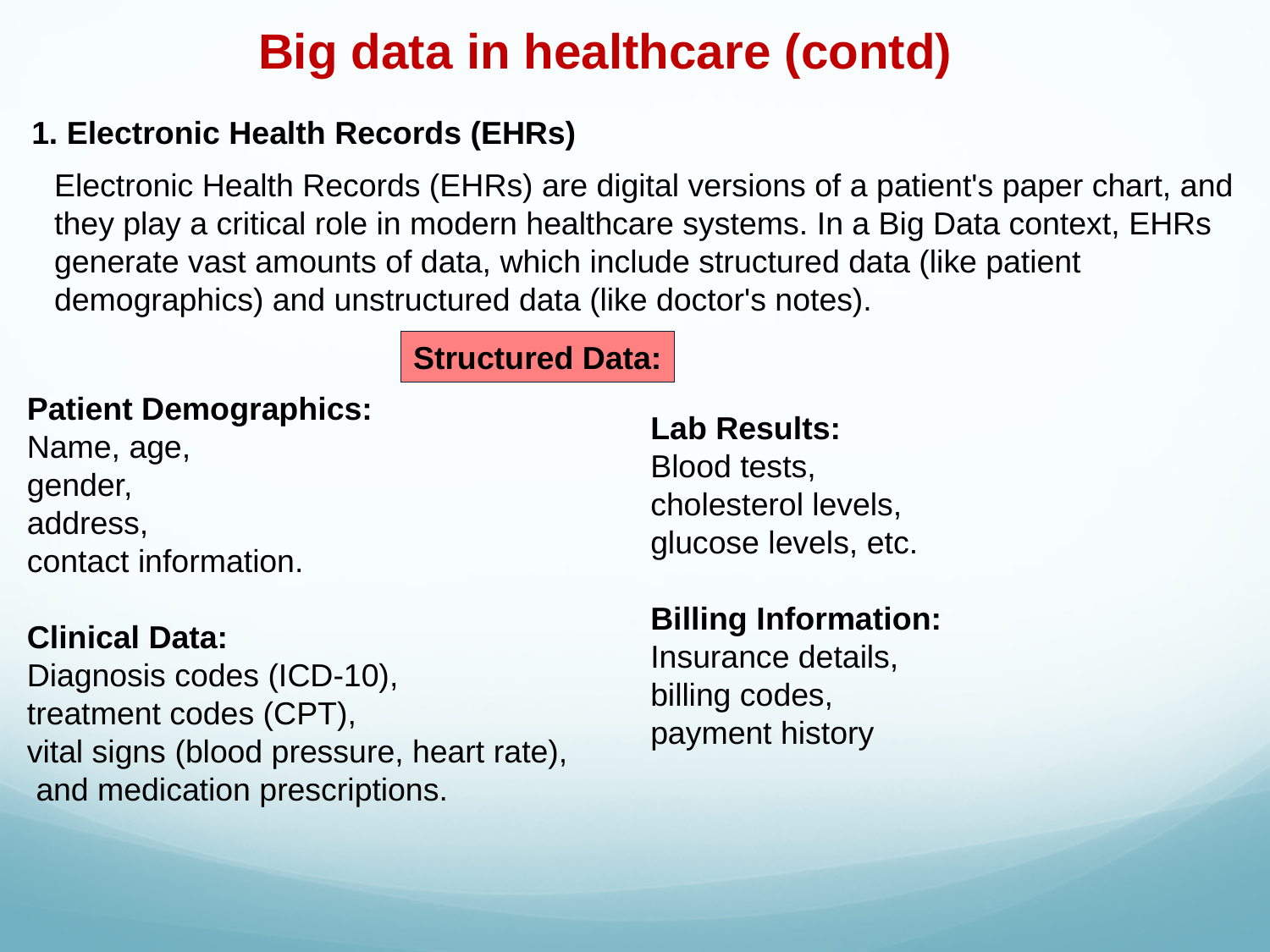

Big data in healthcare (contd)
1. Electronic Health Records (EHRs)
Electronic Health Records (EHRs) are digital versions of a patient's paper chart, and they play a critical role in modern healthcare systems. In a Big Data context, EHRs generate vast amounts of data, which include structured data (like patient demographics) and unstructured data (like doctor's notes).
Structured Data:
Patient Demographics:
Name, age,
gender,
address,
contact information.

Clinical Data:
Diagnosis codes (ICD-10),
treatment codes (CPT),
vital signs (blood pressure, heart rate),
 and medication prescriptions.
Lab Results:
Blood tests,
cholesterol levels,
glucose levels, etc.

Billing Information:
Insurance details,
billing codes,
payment history